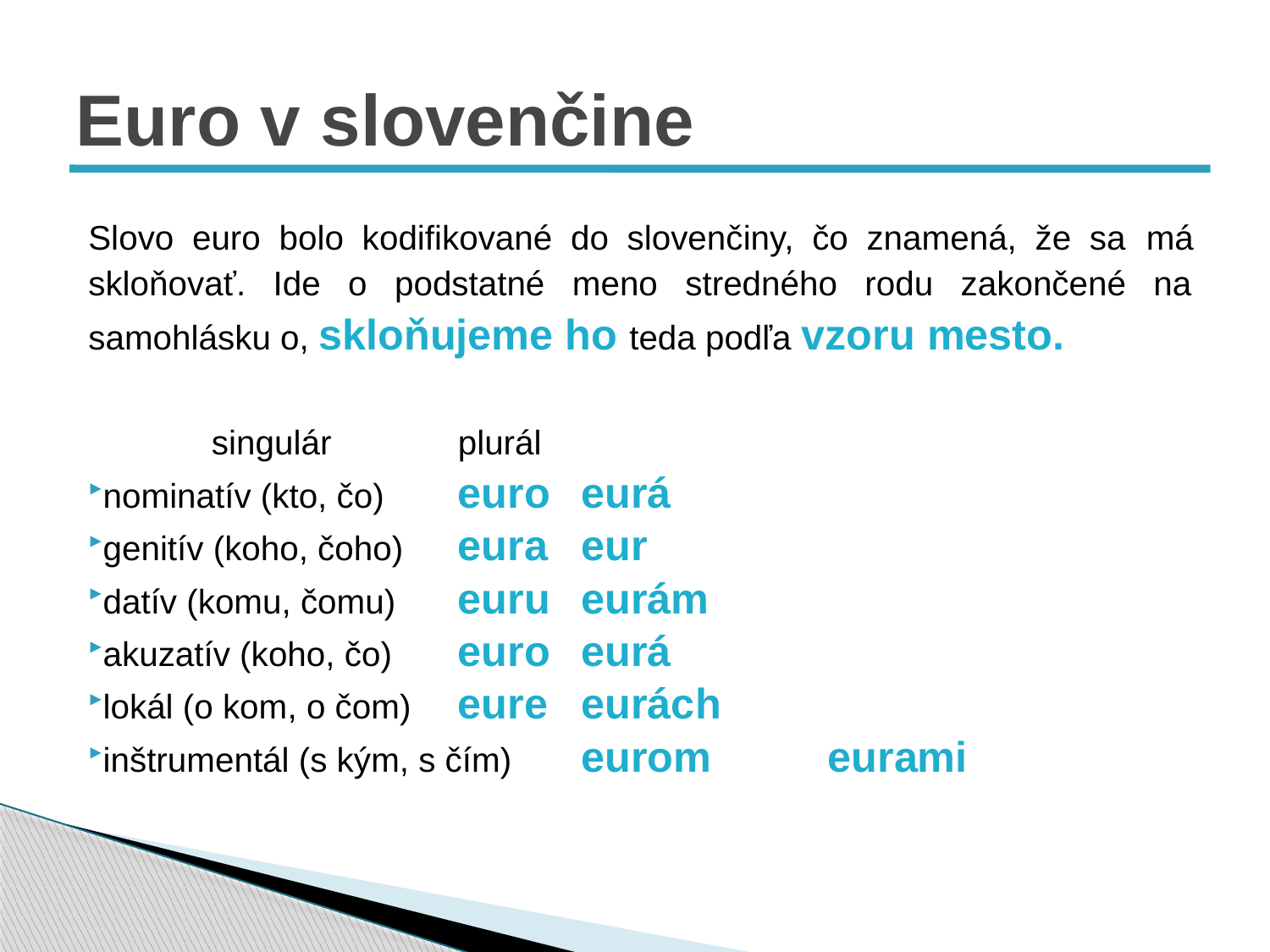

# Euro v slovenčine
Slovo euro bolo kodifikované do slovenčiny, čo znamená, že sa má skloňovať. Ide o podstatné meno stredného rodu zakončené na samohlásku o, skloňujeme ho teda podľa vzoru mesto.

 					singulár 	plurál
nominatív (kto, čo) 			euro 		eurá
genitív (koho, čoho) 			eura 		eur
datív (komu, čomu) 			euru 		eurám
akuzatív (koho, čo) 			euro 		eurá
lokál (o kom, o čom) 			eure 		eurách
inštrumentál (s kým, s čím) 		eurom 	eurami